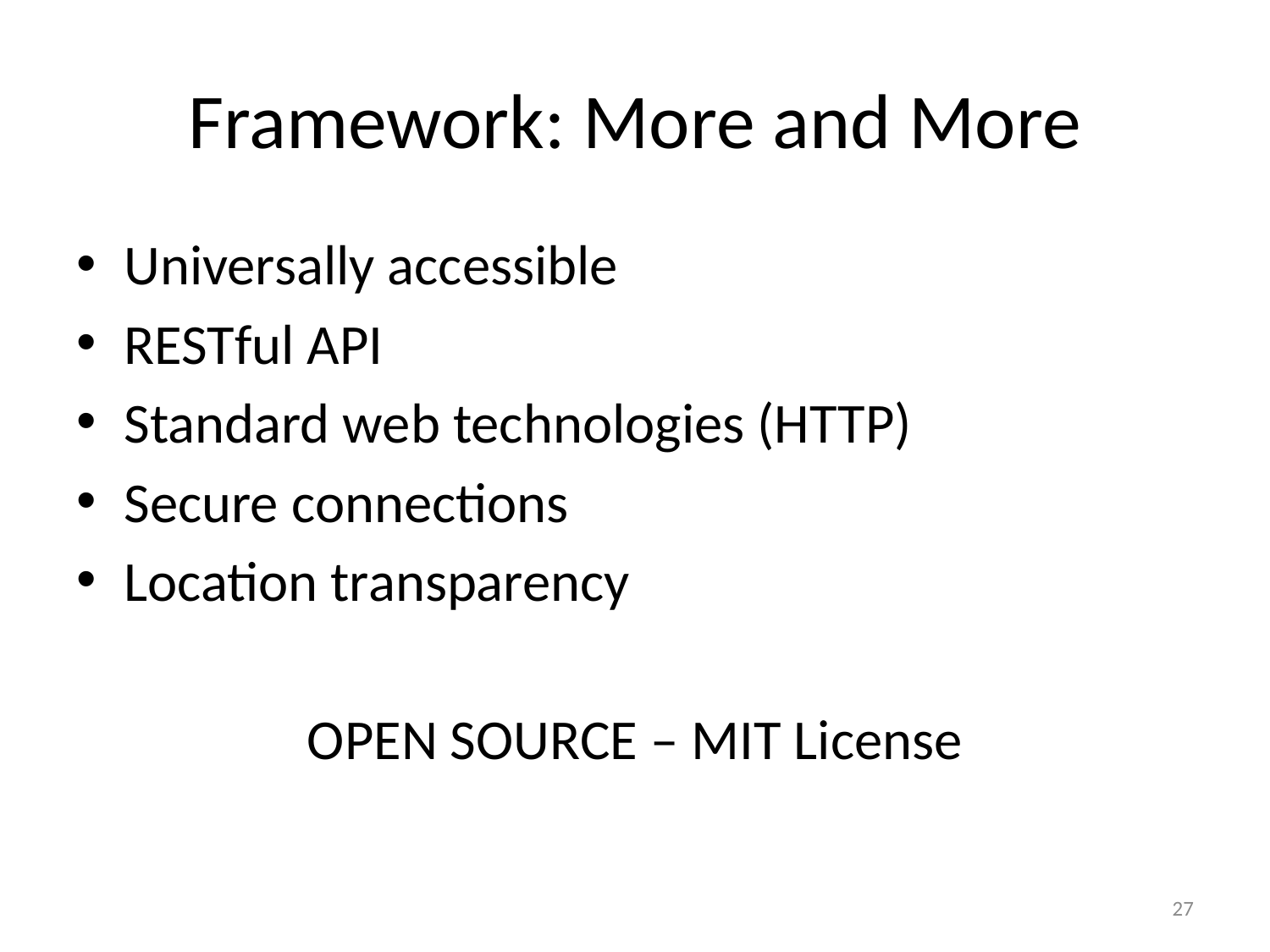

# Framework: More and More
Universally accessible
RESTful API
Standard web technologies (HTTP)
Secure connections
Location transparency

OPEN SOURCE – MIT License
27